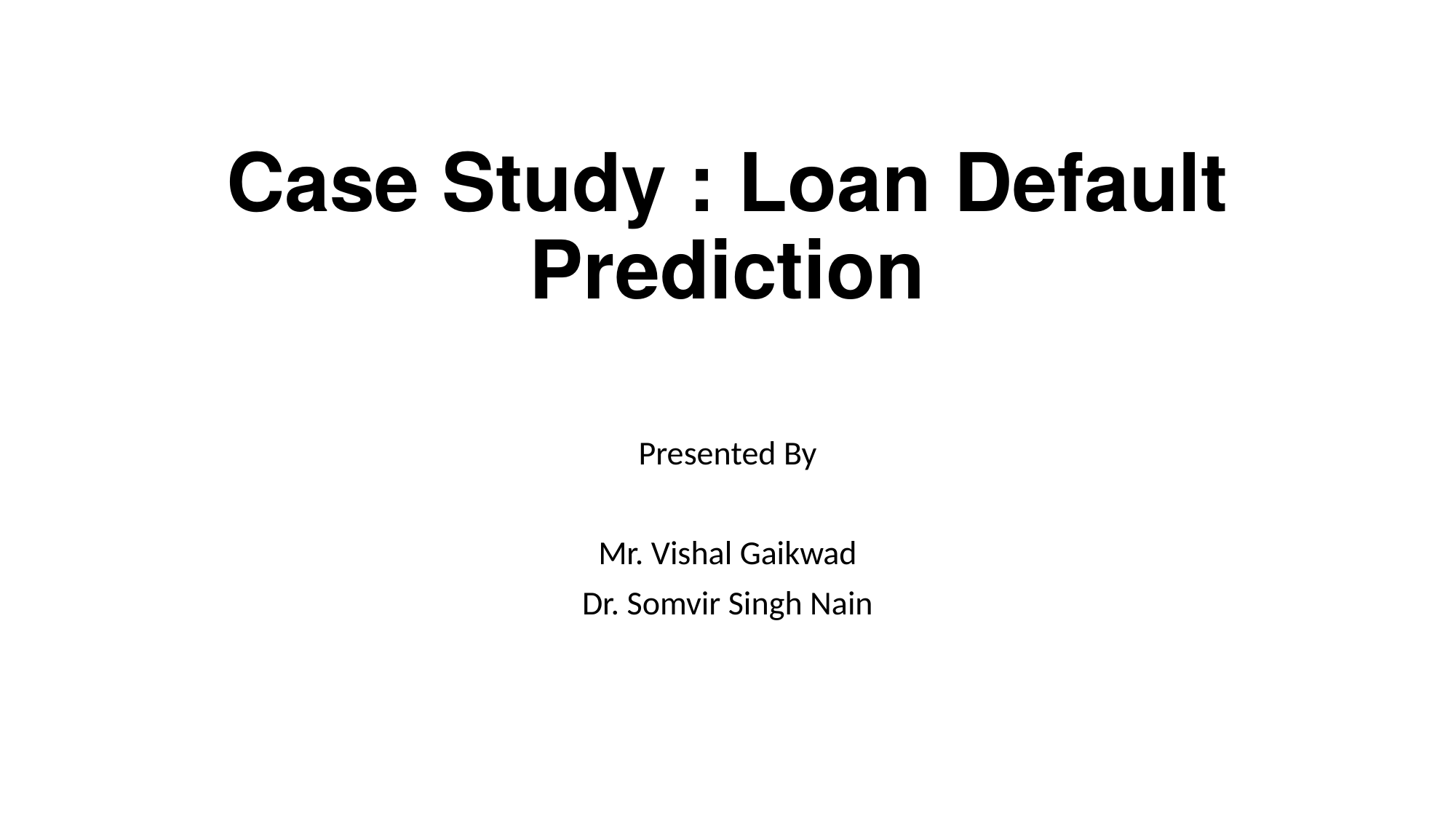

# Case Study : Loan Default Prediction
Presented By

Mr. Vishal Gaikwad
Dr. Somvir Singh Nain